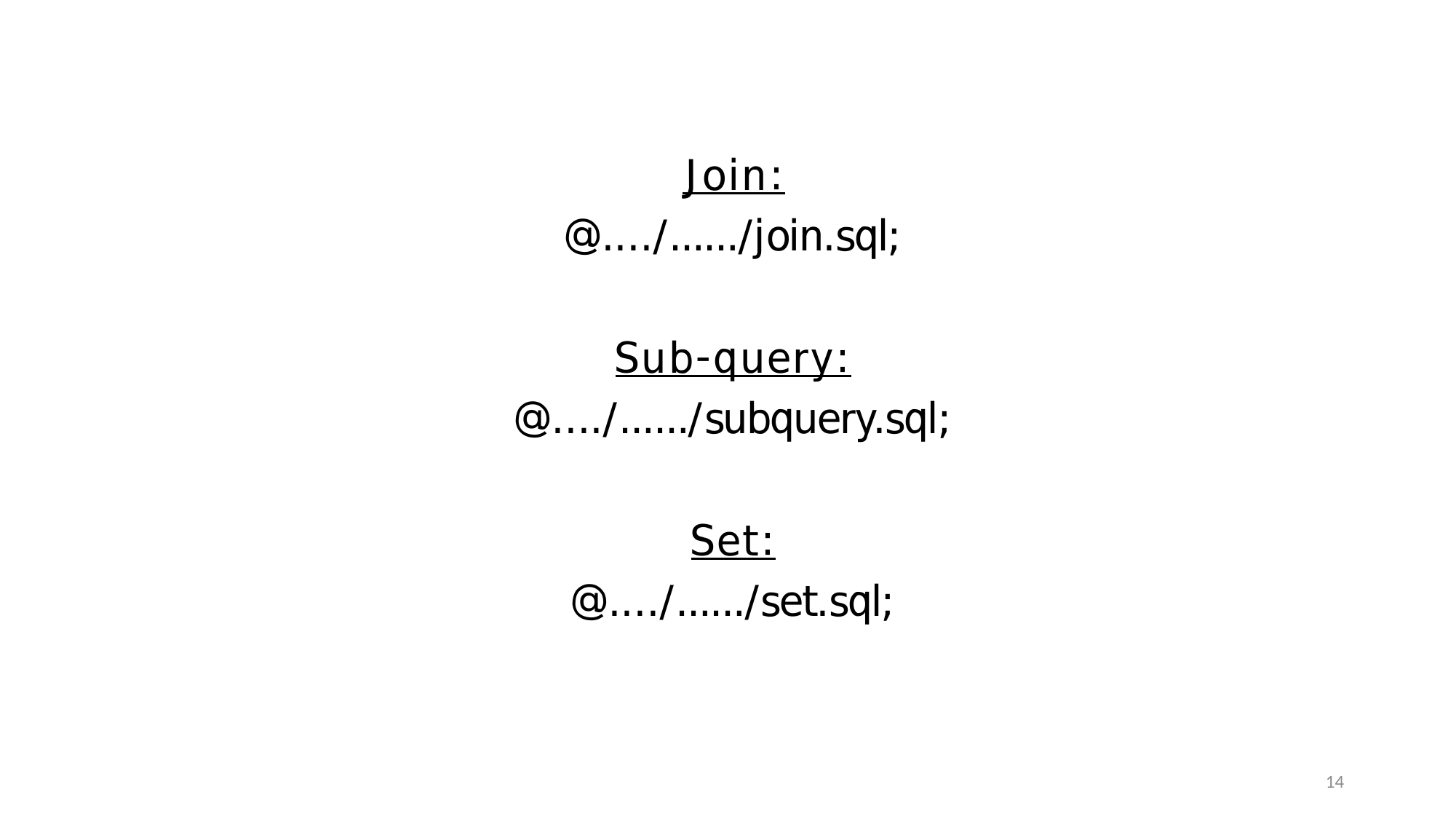

Join:
@..../……/join.sql;

Sub-query:
@..../……/subquery.sql;

Set:
@..../……/set.sql;

14